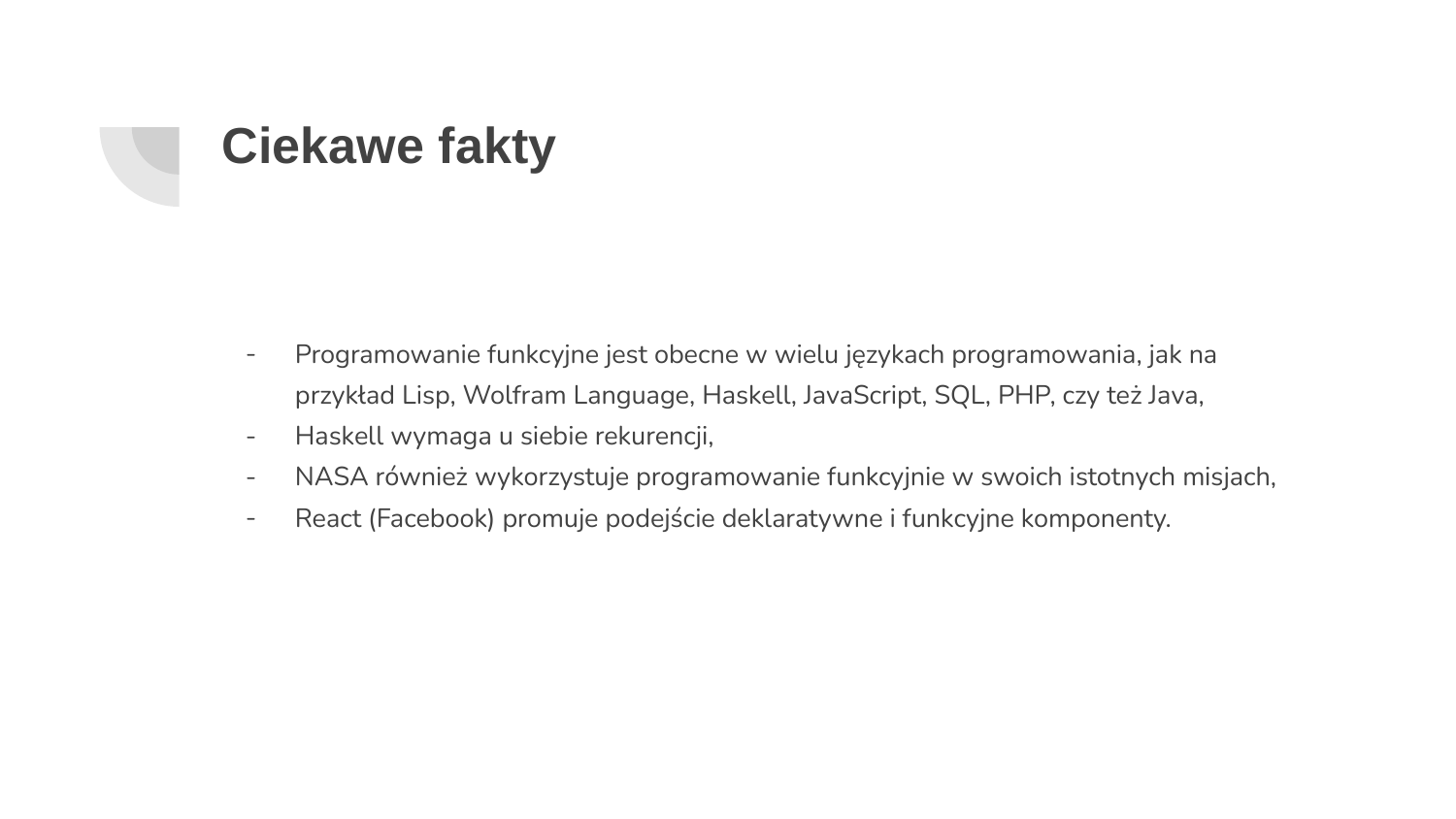

# Ciekawe fakty
Programowanie funkcyjne jest obecne w wielu językach programowania, jak na przykład Lisp, Wolfram Language, Haskell, JavaScript, SQL, PHP, czy też Java,
Haskell wymaga u siebie rekurencji,
NASA również wykorzystuje programowanie funkcyjnie w swoich istotnych misjach,
React (Facebook) promuje podejście deklaratywne i funkcyjne komponenty.